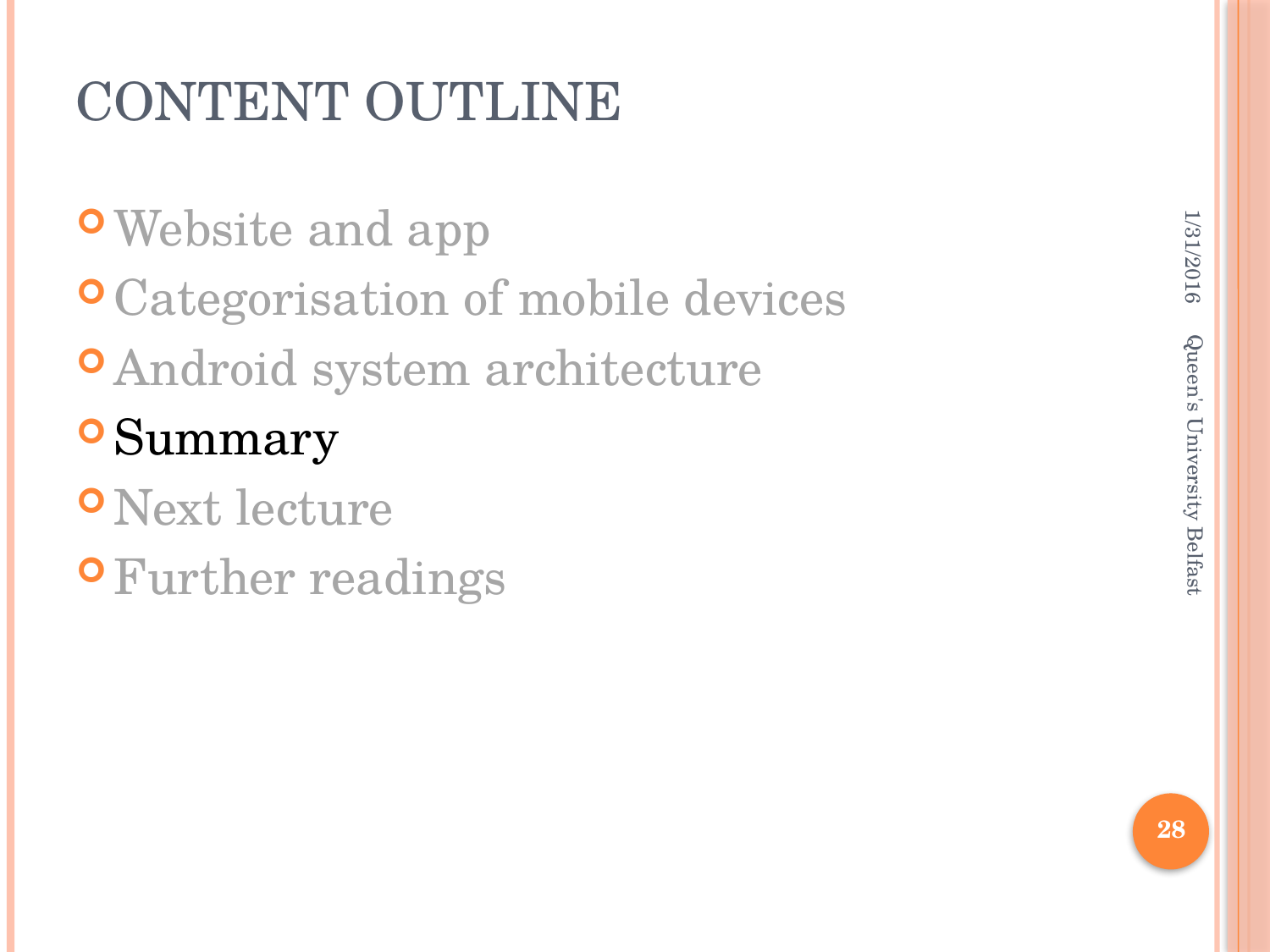

# Content outline
1/31/2016
Website and app
Categorisation of mobile devices
Android system architecture
Summary
Next lecture
Further readings

Queen's University Belfast
28